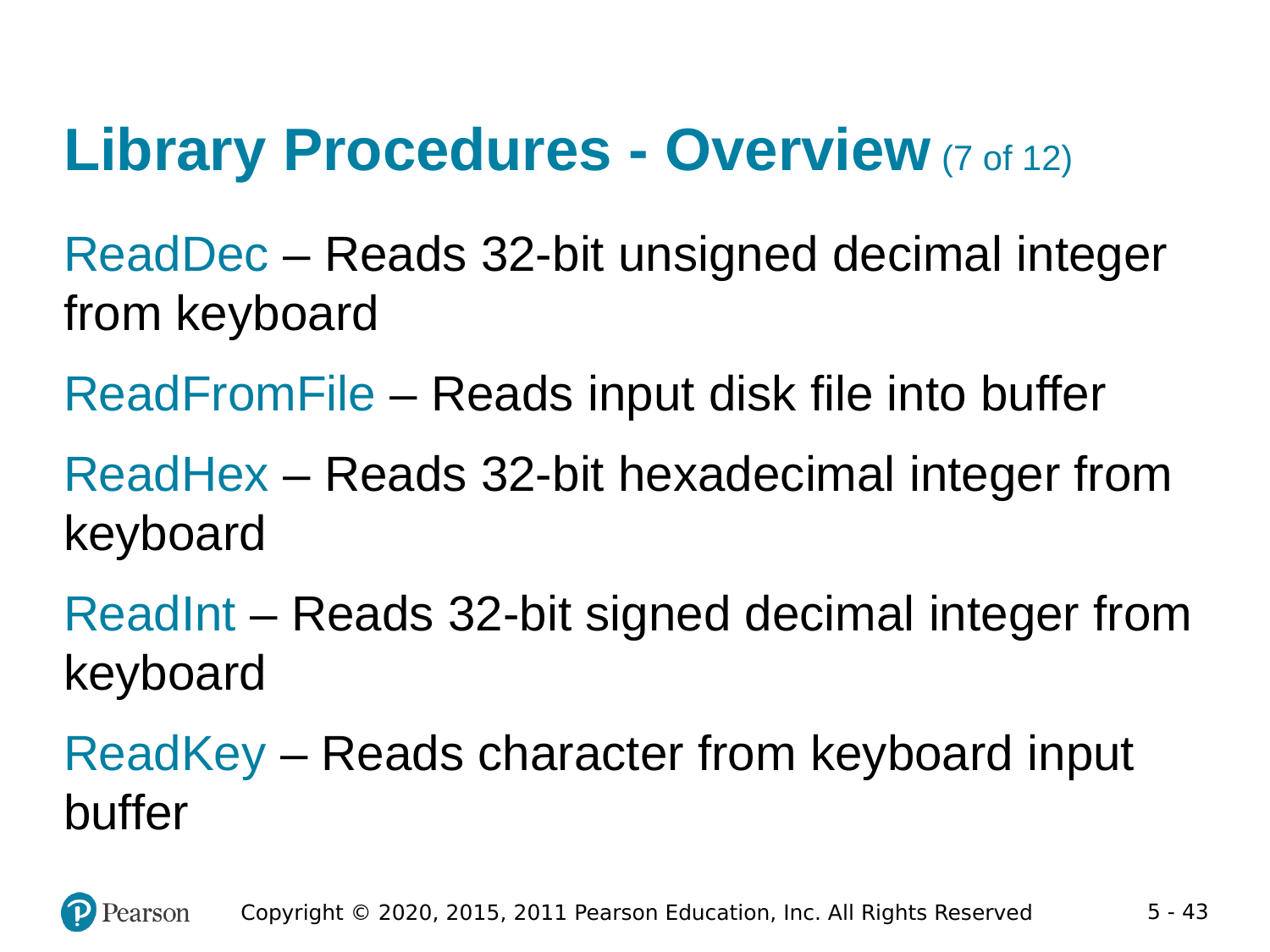

# Library Procedures - Overview (7 of 12)
ReadDec – Reads 32-bit unsigned decimal integer from keyboard
ReadFromFile – Reads input disk file into buffer
ReadHex – Reads 32-bit hexadecimal integer from keyboard
ReadInt – Reads 32-bit signed decimal integer from keyboard
ReadKey – Reads character from keyboard input buffer